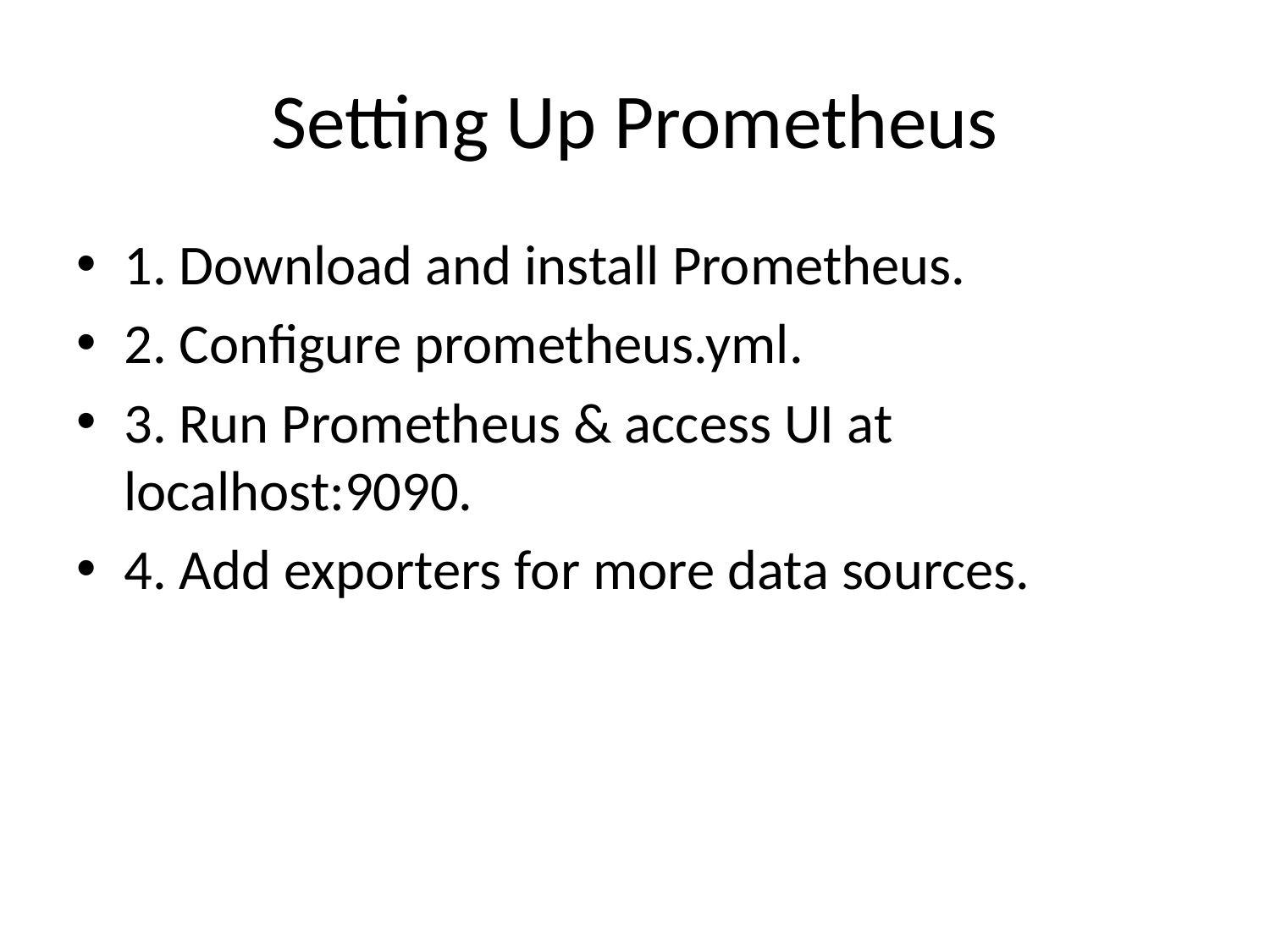

# Setting Up Prometheus
1. Download and install Prometheus.
2. Configure prometheus.yml.
3. Run Prometheus & access UI at localhost:9090.
4. Add exporters for more data sources.